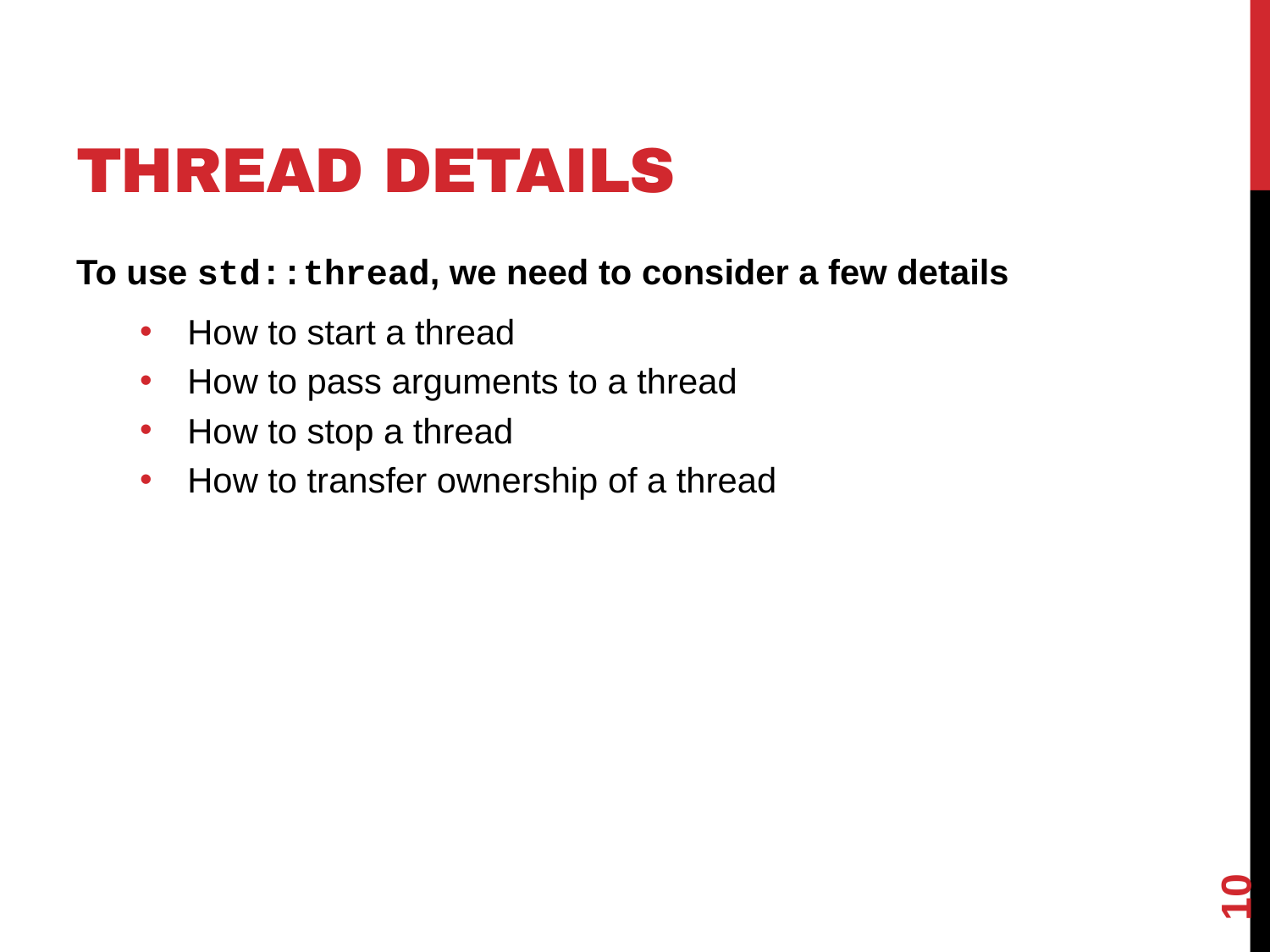

# Thread details
To use std::thread, we need to consider a few details
How to start a thread
How to pass arguments to a thread
How to stop a thread
How to transfer ownership of a thread
10